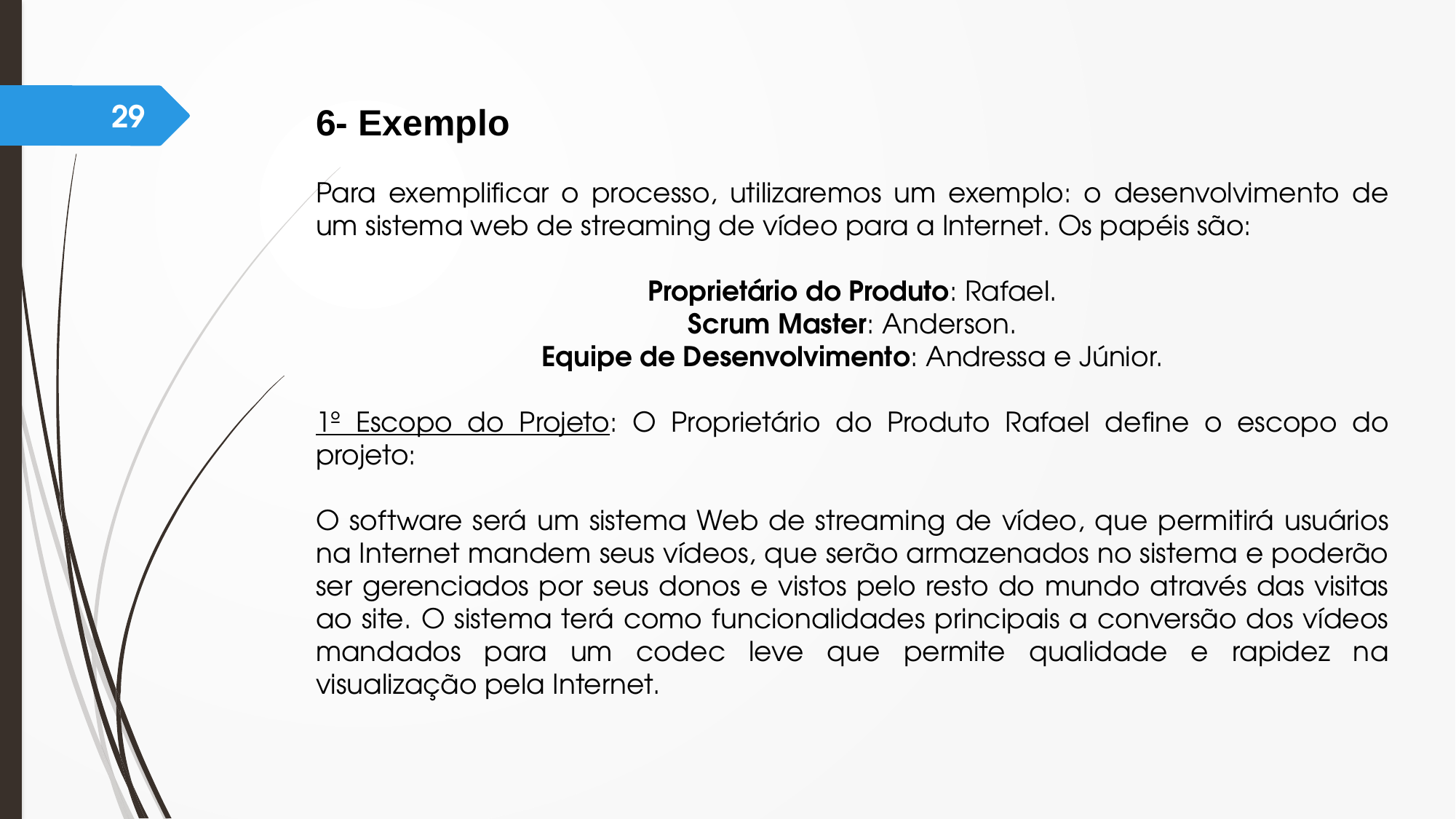

29
6- Exemplo

Para exemplificar o processo, utilizaremos um exemplo: o desenvolvimento de um sistema web de streaming de vídeo para a Internet. Os papéis são:

Proprietário do Produto: Rafael.
Scrum Master: Anderson.
Equipe de Desenvolvimento: Andressa e Júnior.

1º Escopo do Projeto: O Proprietário do Produto Rafael define o escopo do projeto:

O software será um sistema Web de streaming de vídeo, que permitirá usuários na Internet mandem seus vídeos, que serão armazenados no sistema e poderão ser gerenciados por seus donos e vistos pelo resto do mundo através das visitas ao site. O sistema terá como funcionalidades principais a conversão dos vídeos mandados para um codec leve que permite qualidade e rapidez na visualização pela Internet.